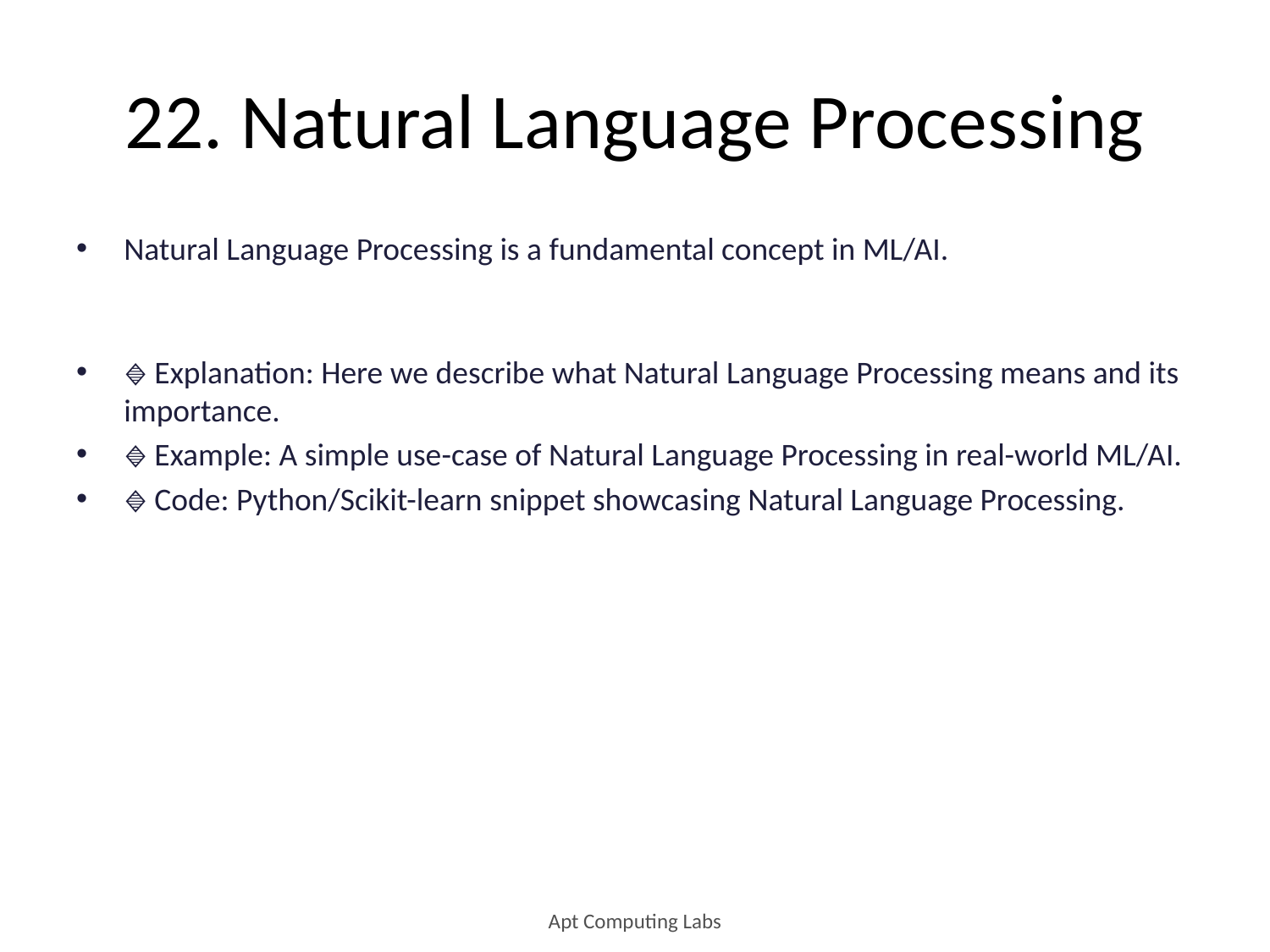

# 22. Natural Language Processing
Natural Language Processing is a fundamental concept in ML/AI.

🔹 Explanation: Here we describe what Natural Language Processing means and its importance.
🔹 Example: A simple use-case of Natural Language Processing in real-world ML/AI.
🔹 Code: Python/Scikit-learn snippet showcasing Natural Language Processing.

Apt Computing Labs